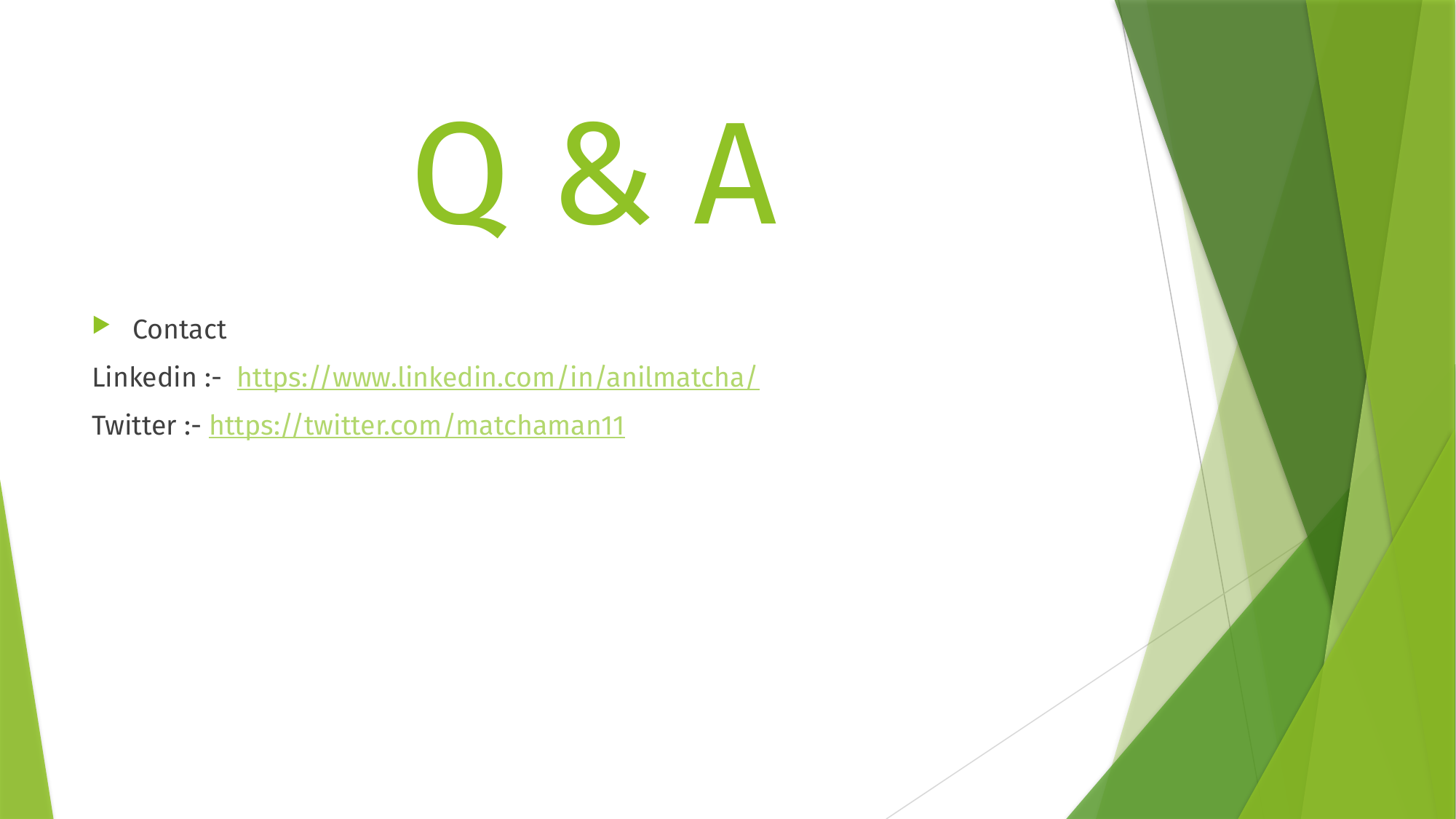

# Q & A

Contact
Linkedin :-  https://www.linkedin.com/in/anilmatcha/
Twitter :- https://twitter.com/matchaman11